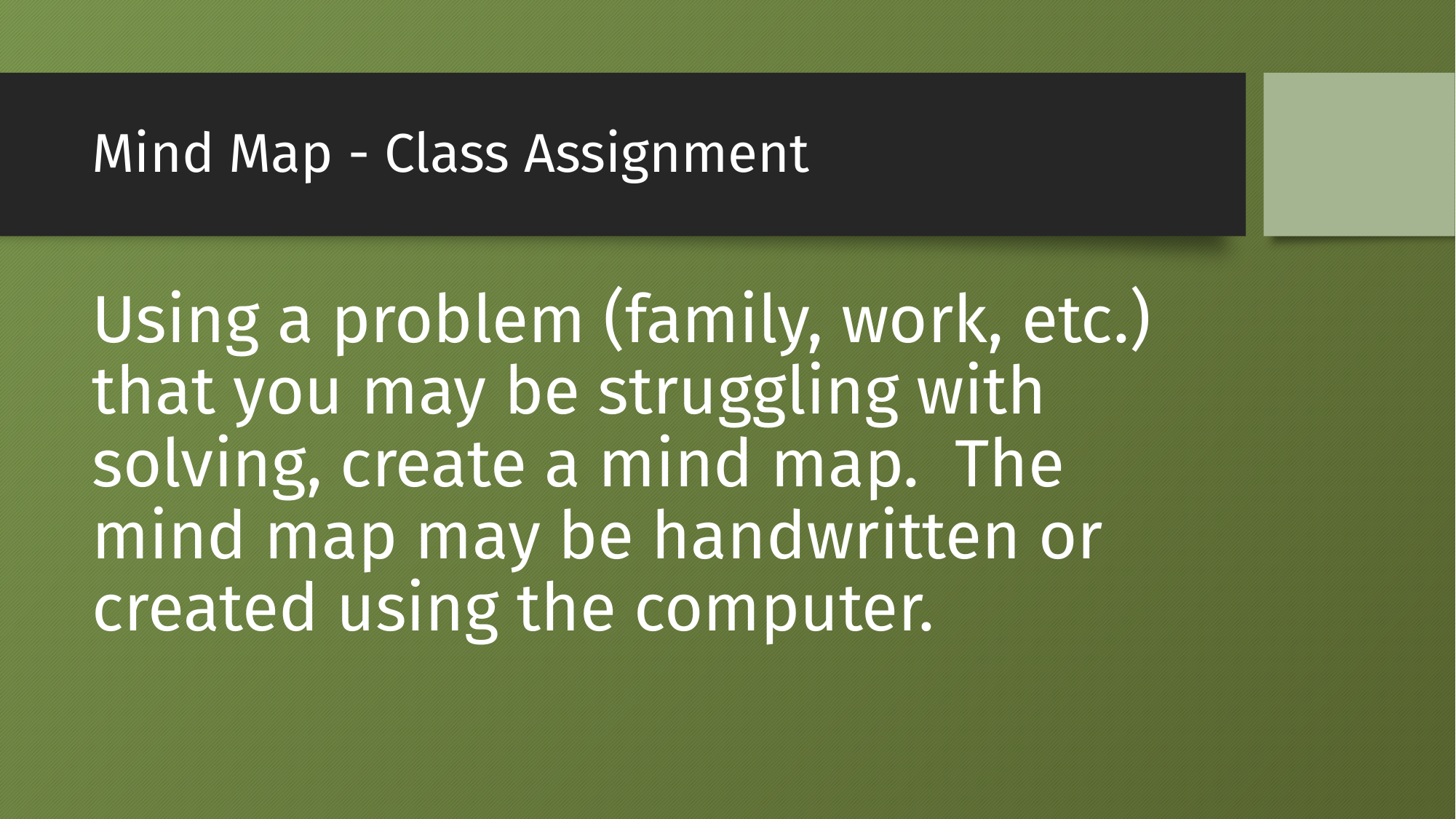

# Mind Map - Class Assignment
Using a problem (family, work, etc.) that you may be struggling with solving, create a mind map.  The mind map may be handwritten or created using the computer.